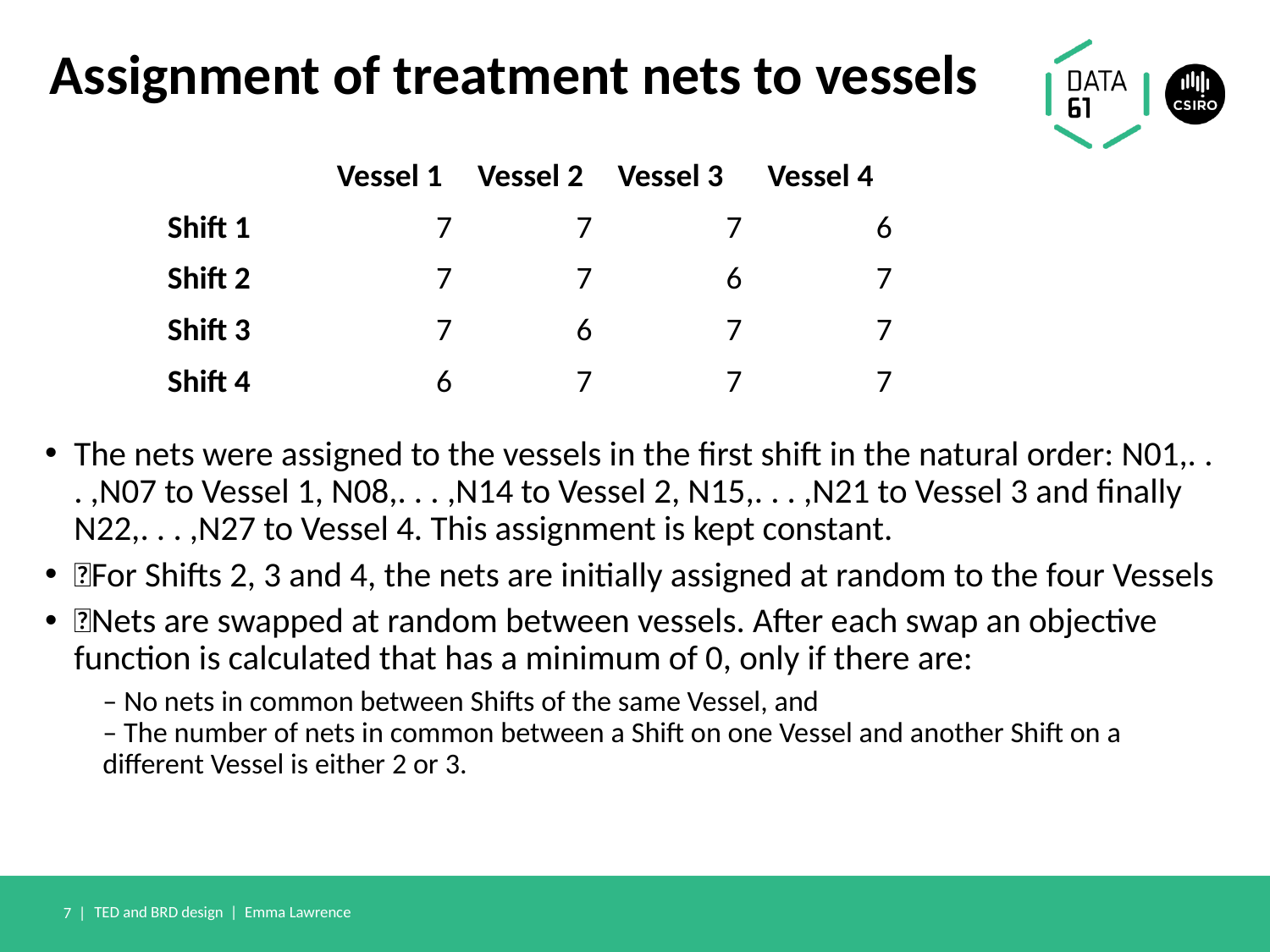

# Assignment of treatment nets to vessels
|  | Vessel 1 | Vessel 2 | Vessel 3 | Vessel 4 |
| --- | --- | --- | --- | --- |
| Shift 1 | 7 | 7 | 7 | 6 |
| Shift 2 | 7 | 7 | 6 | 7 |
| Shift 3 | 7 | 6 | 7 | 7 |
| Shift 4 | 6 | 7 | 7 | 7 |
The nets were assigned to the vessels in the first shift in the natural order: N01,. . . ,N07 to Vessel 1, N08,. . . ,N14 to Vessel 2, N15,. . . ,N21 to Vessel 3 and finally N22,. . . ,N27 to Vessel 4. This assignment is kept constant.
􏰀For Shifts 2, 3 and 4, the nets are initially assigned at random to the four Vessels
􏰀Nets are swapped at random between vessels. After each swap an objective function is calculated that has a minimum of 0, only if there are:
– No nets in common between Shifts of the same Vessel, and
– The number of nets in common between a Shift on one Vessel and another Shift on a different Vessel is either 2 or 3.

7  |
TED and BRD design  |  Emma Lawrence